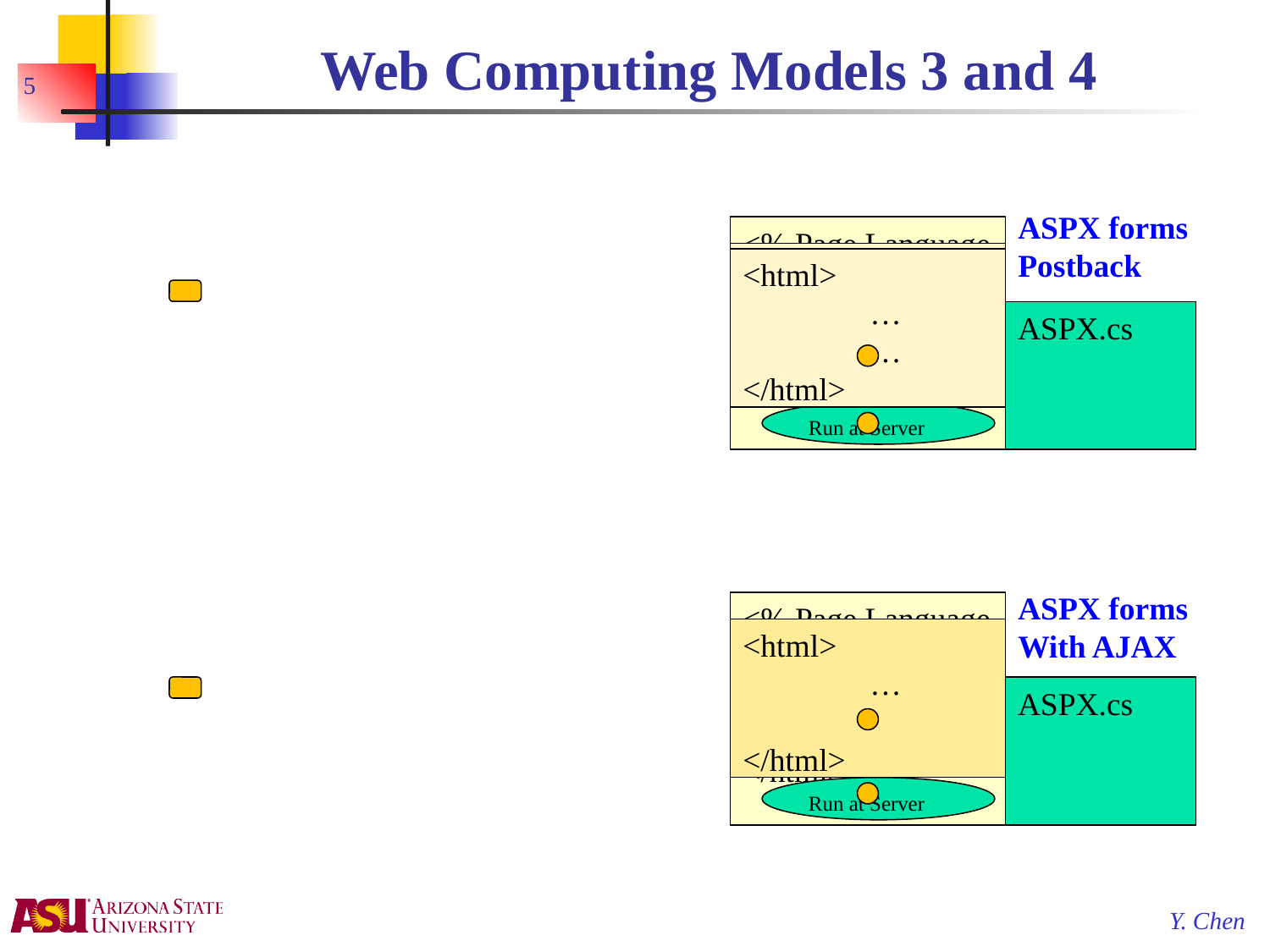

# Web Computing Models 3 and 4
5
ASPX forms Postback
<% Page Language
<!DOCTYPE html
<html>
	…
</html>
<html>
	…
	…
</html>
<html>
	…
	…
</html>

ASPX.cs
Run at Server

ASPX forms
With AJAX
<% Page Language
<!DOCTYPE html
<html>
	…
</html>
<html>
	…
	…
</html>

ASPX.cs

Run at Server